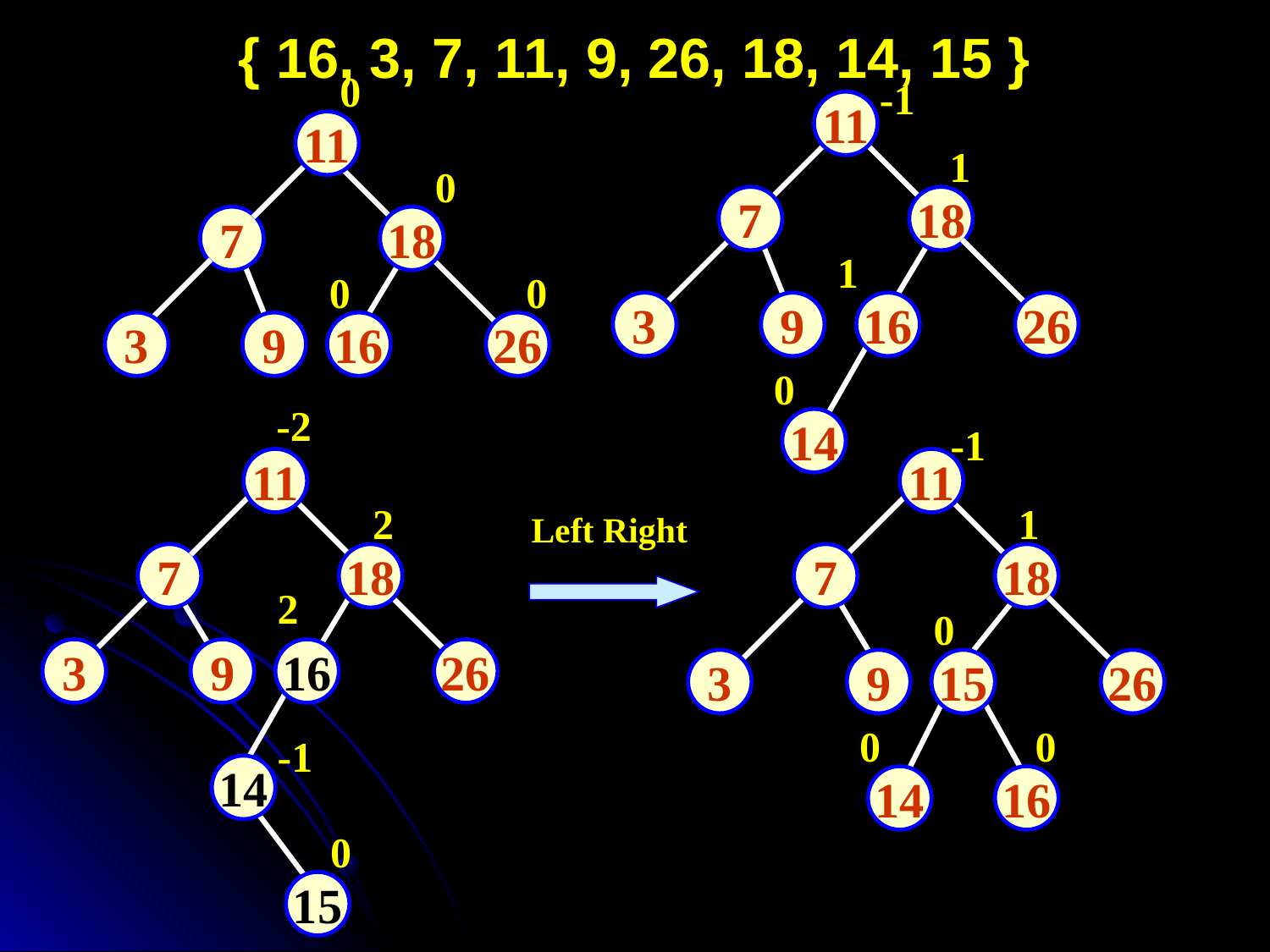

{ 16, 3, 7, 11, 9, 26, 18, 14, 15 }
0
-1
11
11
1

0

7
18
7
18

1

0

0
3
9
16
26
3
9
16
26

0
-2
14
-1
11
11

2

1
Left Right

7
18
7
18
2

0

3
9
16
26
3
9
15
26

0
0
-1
14
14
16

0
15